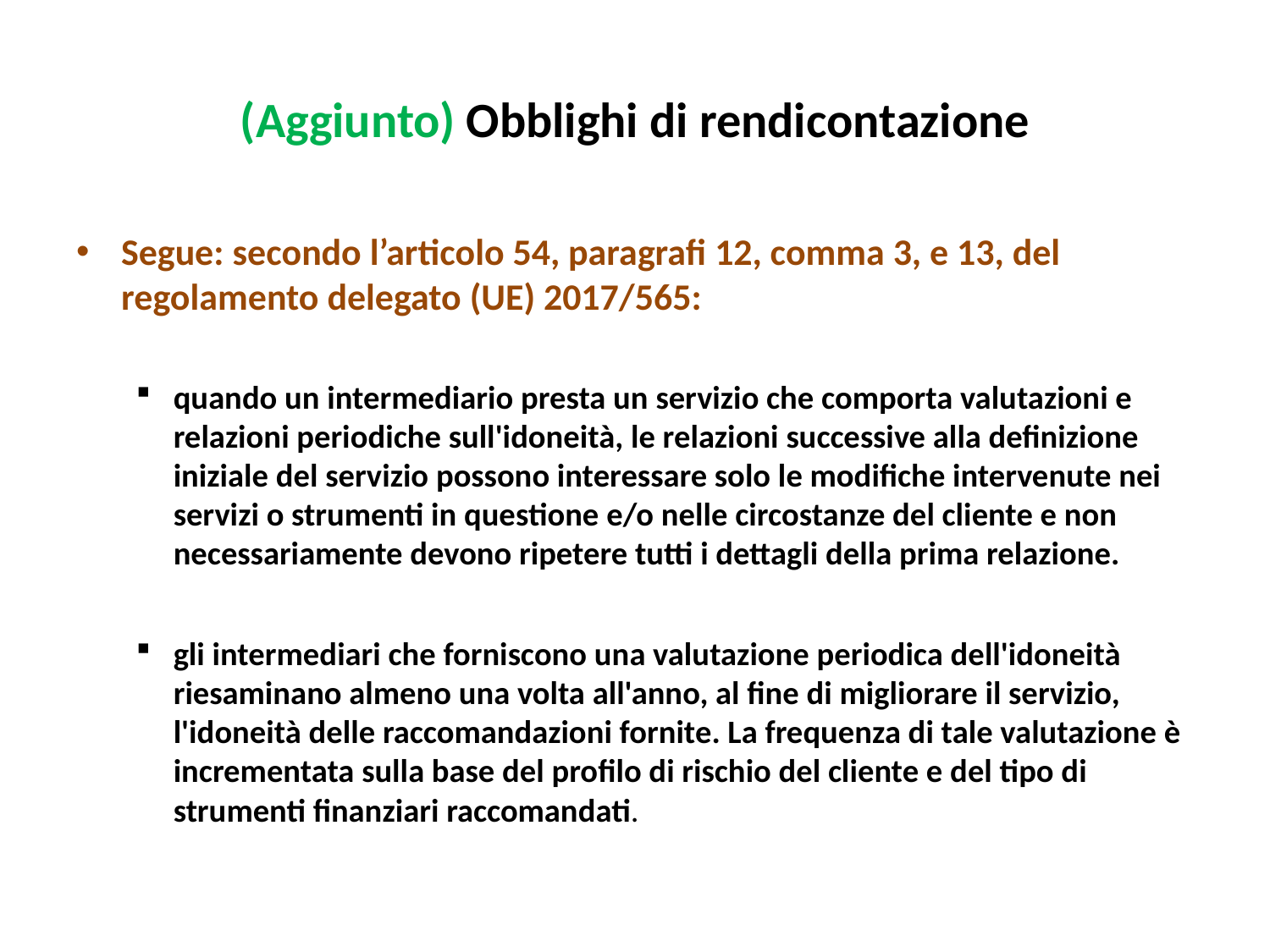

# (Aggiunto) Obblighi di rendicontazione
Segue: secondo l’articolo 54, paragrafi 12, comma 3, e 13, del regolamento delegato (UE) 2017/565:

quando un intermediario presta un servizio che comporta valutazioni e relazioni periodiche sull'idoneità, le relazioni successive alla definizione iniziale del servizio possono interessare solo le modifiche intervenute nei servizi o strumenti in questione e/o nelle circostanze del cliente e non necessariamente devono ripetere tutti i dettagli della prima relazione.

gli intermediari che forniscono una valutazione periodica dell'idoneità riesaminano almeno una volta all'anno, al fine di migliorare il servizio, l'idoneità delle raccomandazioni fornite. La frequenza di tale valutazione è incrementata sulla base del profilo di rischio del cliente e del tipo di strumenti finanziari raccomandati.